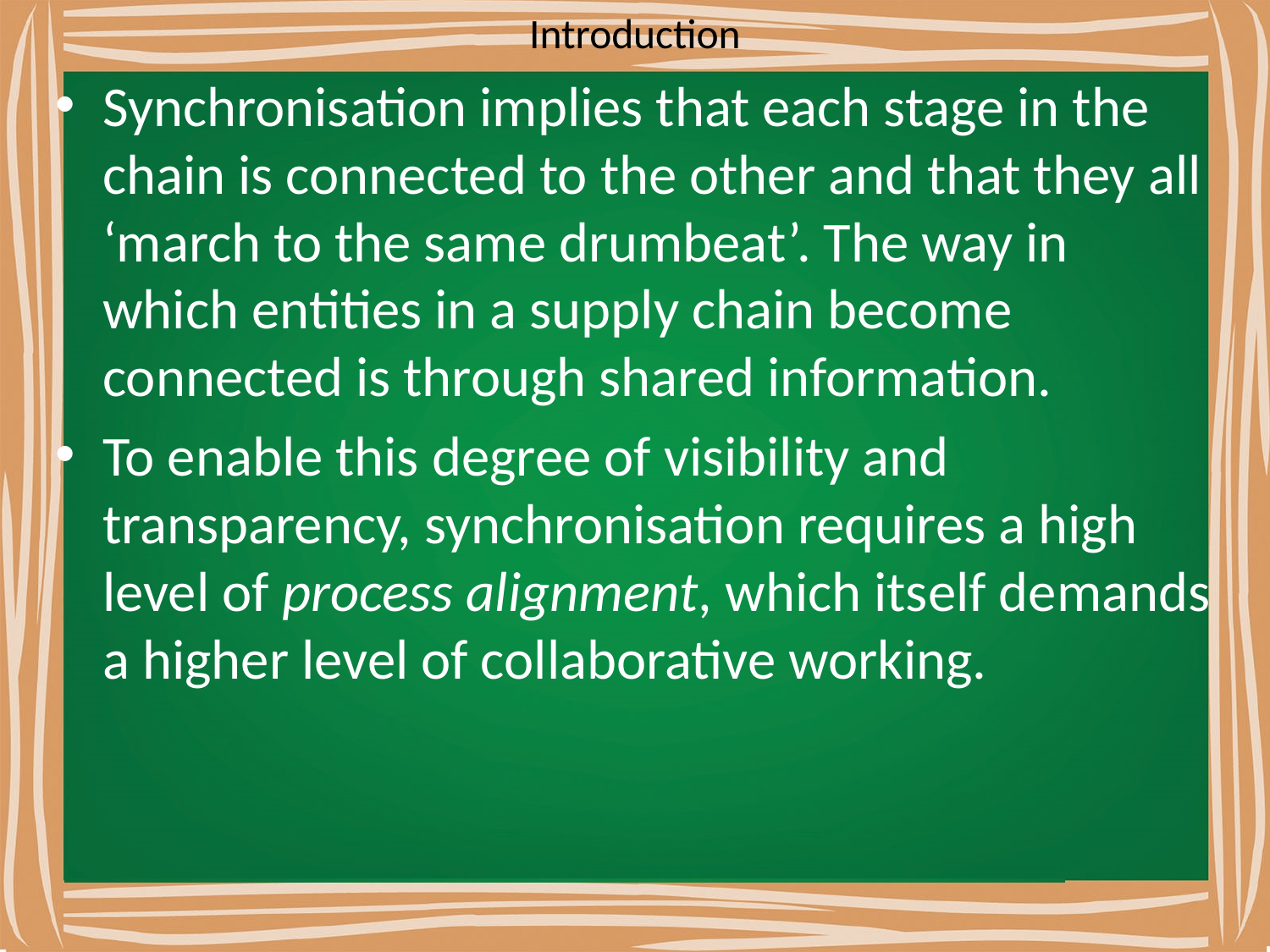

# Introduction
Synchronisation implies that each stage in the chain is connected to the other and that they all ‘march to the same drumbeat’. The way in which entities in a supply chain become connected is through shared information.
To enable this degree of visibility and transparency, synchronisation requires a high level of process alignment, which itself demands a higher level of collaborative working.